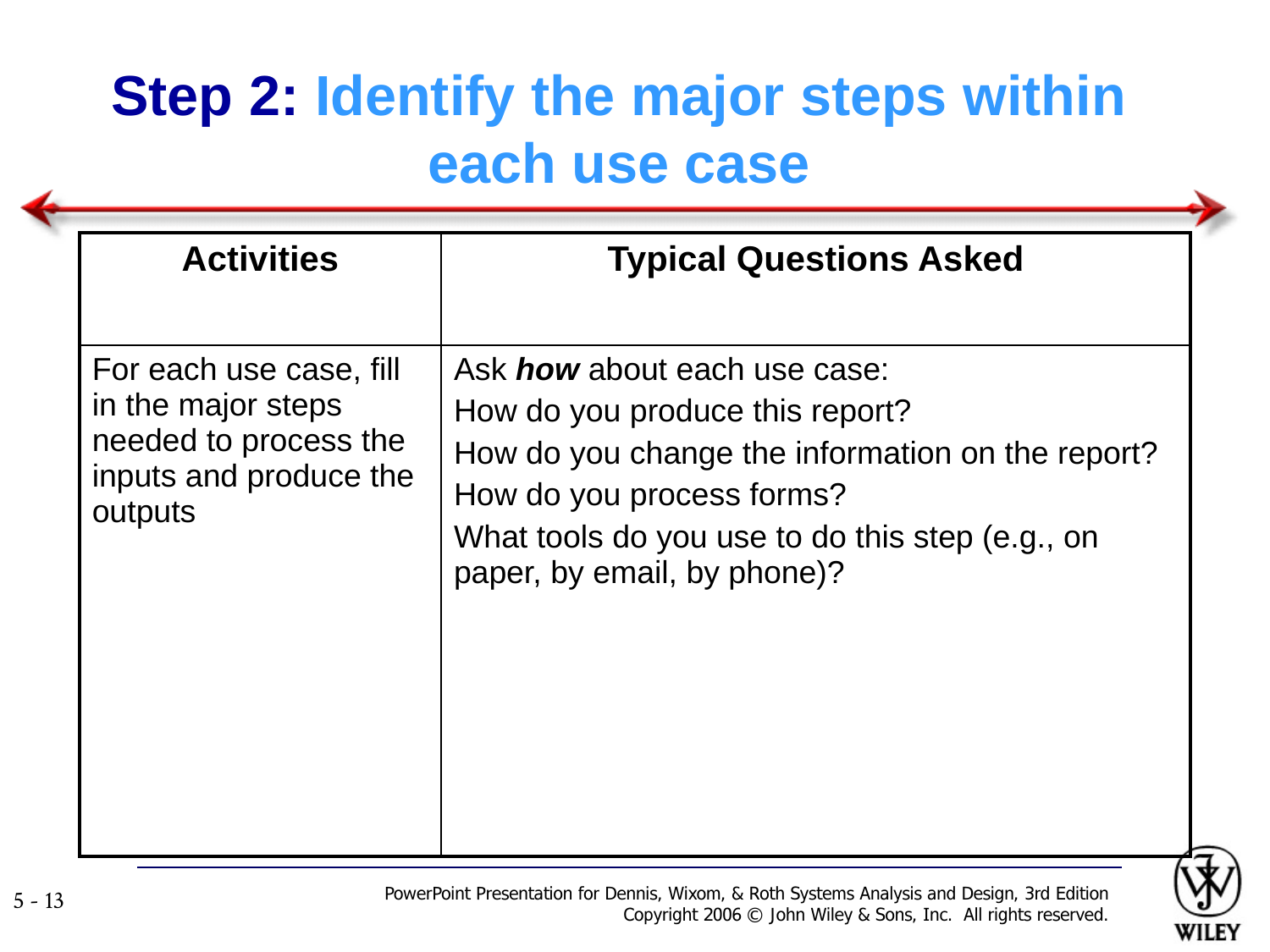

# Step 2: Identify the major steps within each use case
| Activities | Typical Questions Asked |
| --- | --- |
| For each use case, fill in the major steps needed to process the inputs and produce the outputs | Ask how about each use case: How do you produce this report? How do you change the information on the report? How do you process forms? What tools do you use to do this step (e.g., on paper, by email, by phone)? |
PowerPoint Presentation for Dennis, Wixom, & Roth Systems Analysis and Design, 3rd Edition
Copyright 2006 © John Wiley & Sons, Inc.  All rights reserved.
5 - 13